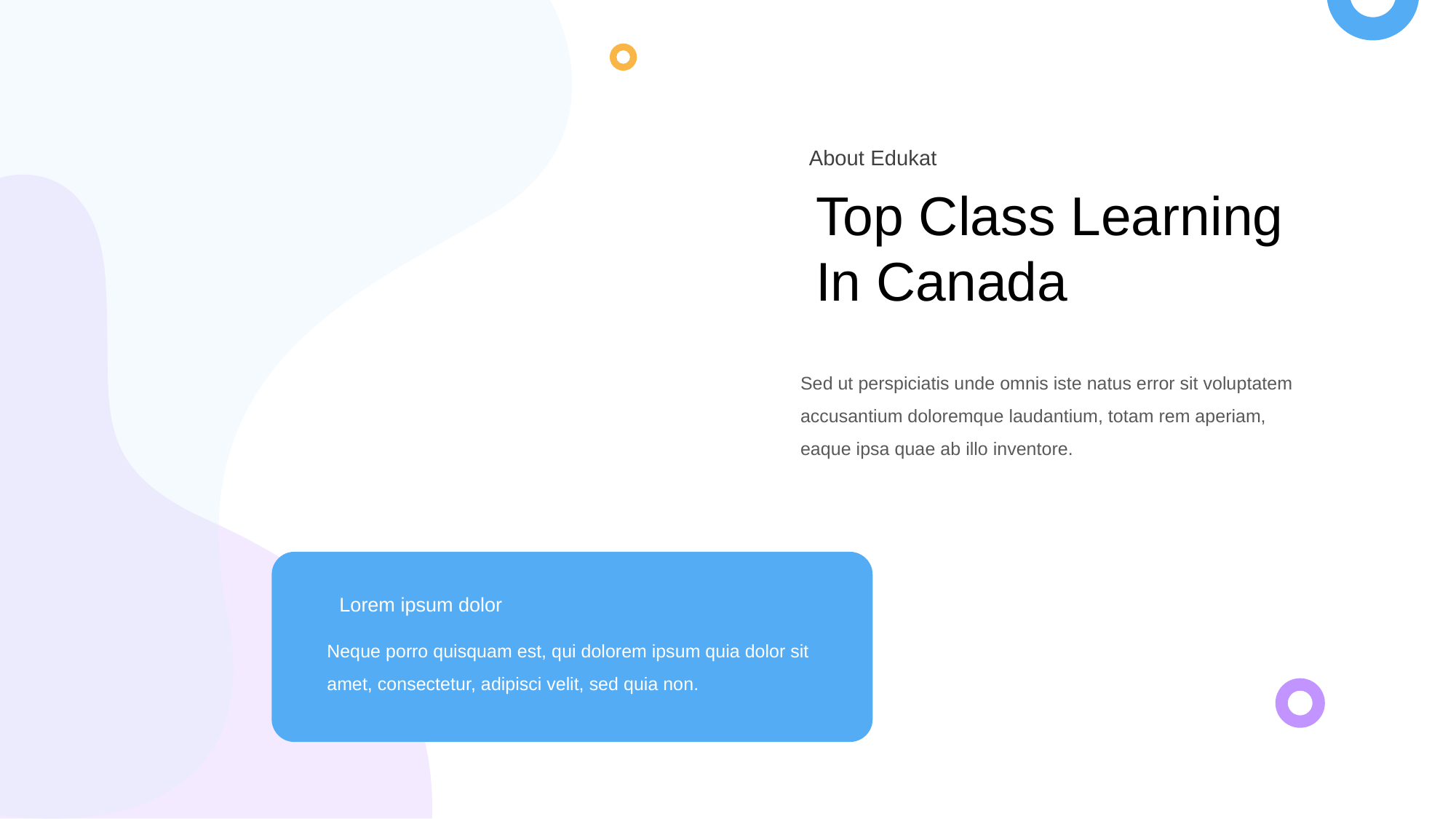

About Edukat

Top Class Learning
In Canada
Sed ut perspiciatis unde omnis iste natus error sit voluptatem accusantium doloremque laudantium, totam rem aperiam, eaque ipsa quae ab illo inventore.

Lorem ipsum dolor
Neque porro quisquam est, qui dolorem ipsum quia dolor sit amet, consectetur, adipisci velit, sed quia non.